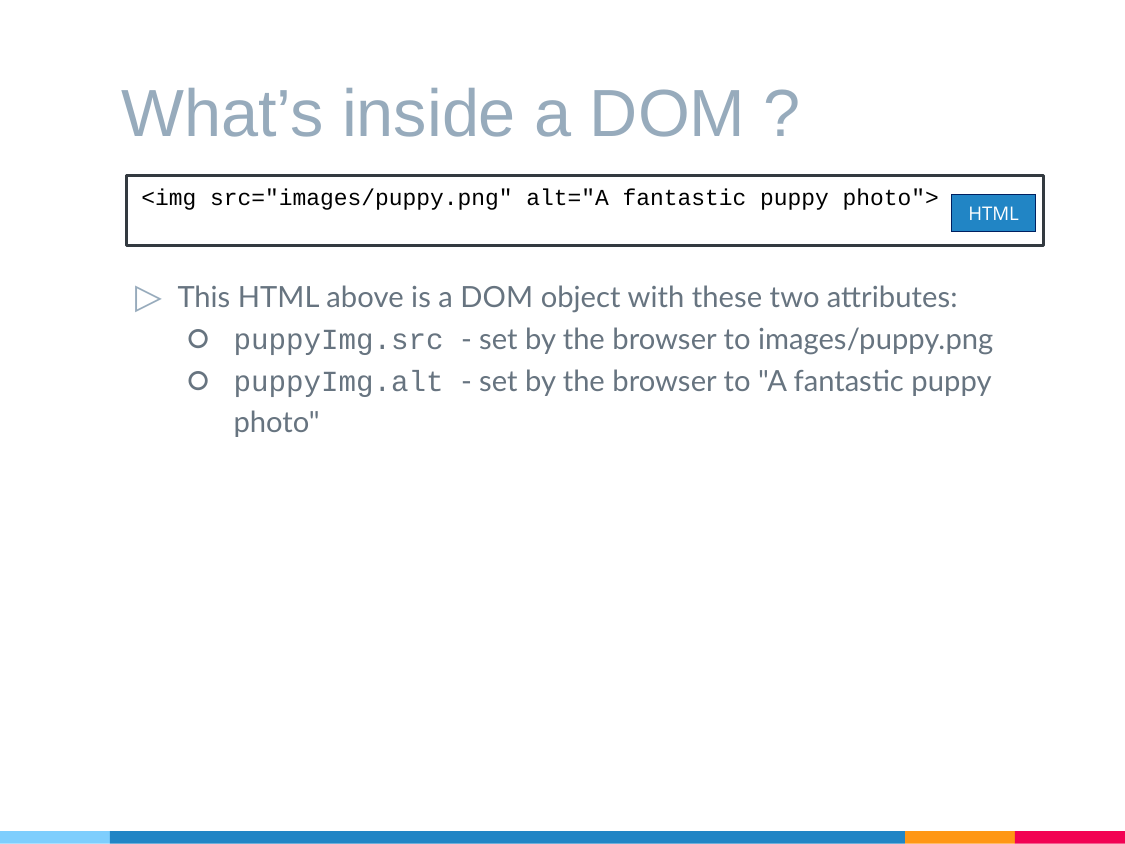

# What’s inside a DOM ?
<img src="images/puppy.png" alt="A fantastic puppy photo">

HTML
This HTML above is a DOM object with these two attributes:
puppyImg.src - set by the browser to images/puppy.png
puppyImg.alt - set by the browser to "A fantastic puppy photo"